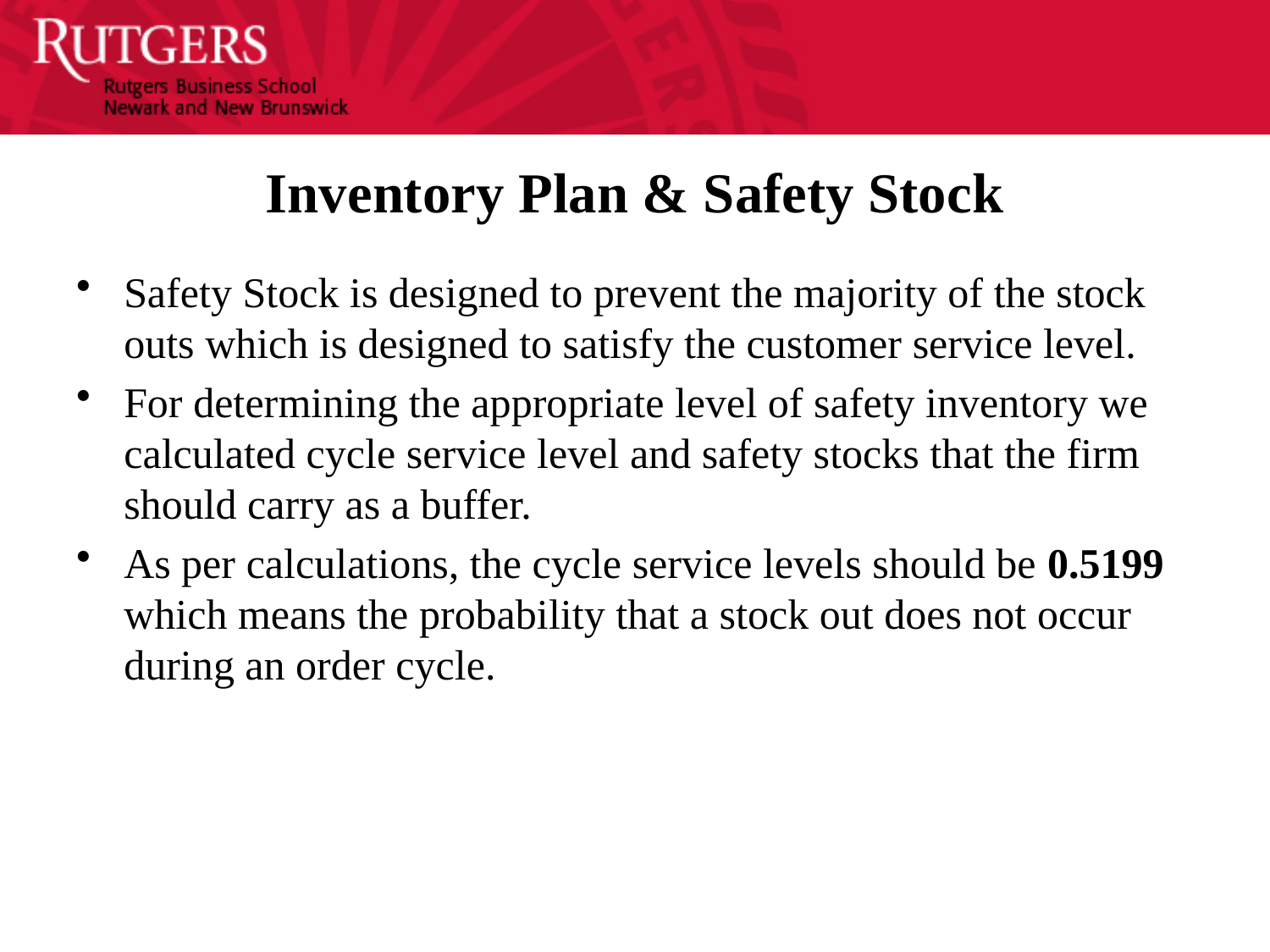

# Inventory Plan & Safety Stock
Safety Stock is designed to prevent the majority of the stock outs which is designed to satisfy the customer service level.
For determining the appropriate level of safety inventory we calculated cycle service level and safety stocks that the firm should carry as a buffer.
As per calculations, the cycle service levels should be 0.5199 which means the probability that a stock out does not occur during an order cycle.